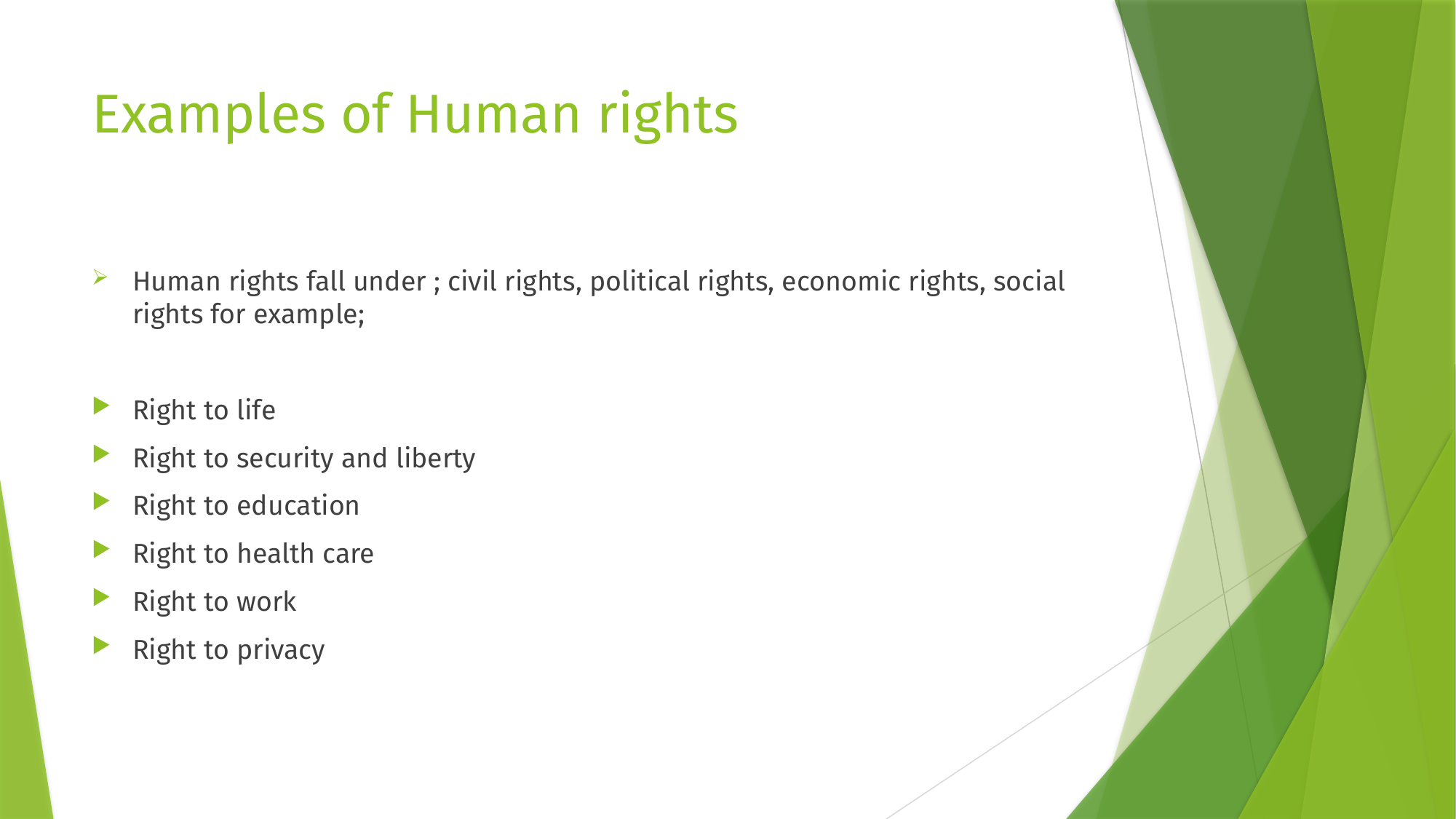

# Examples of Human rights
Human rights fall under ; civil rights, political rights, economic rights, social  rights for example;

Right to life
Right to security and liberty
Right to education
Right to health care
Right to work
Right to privacy